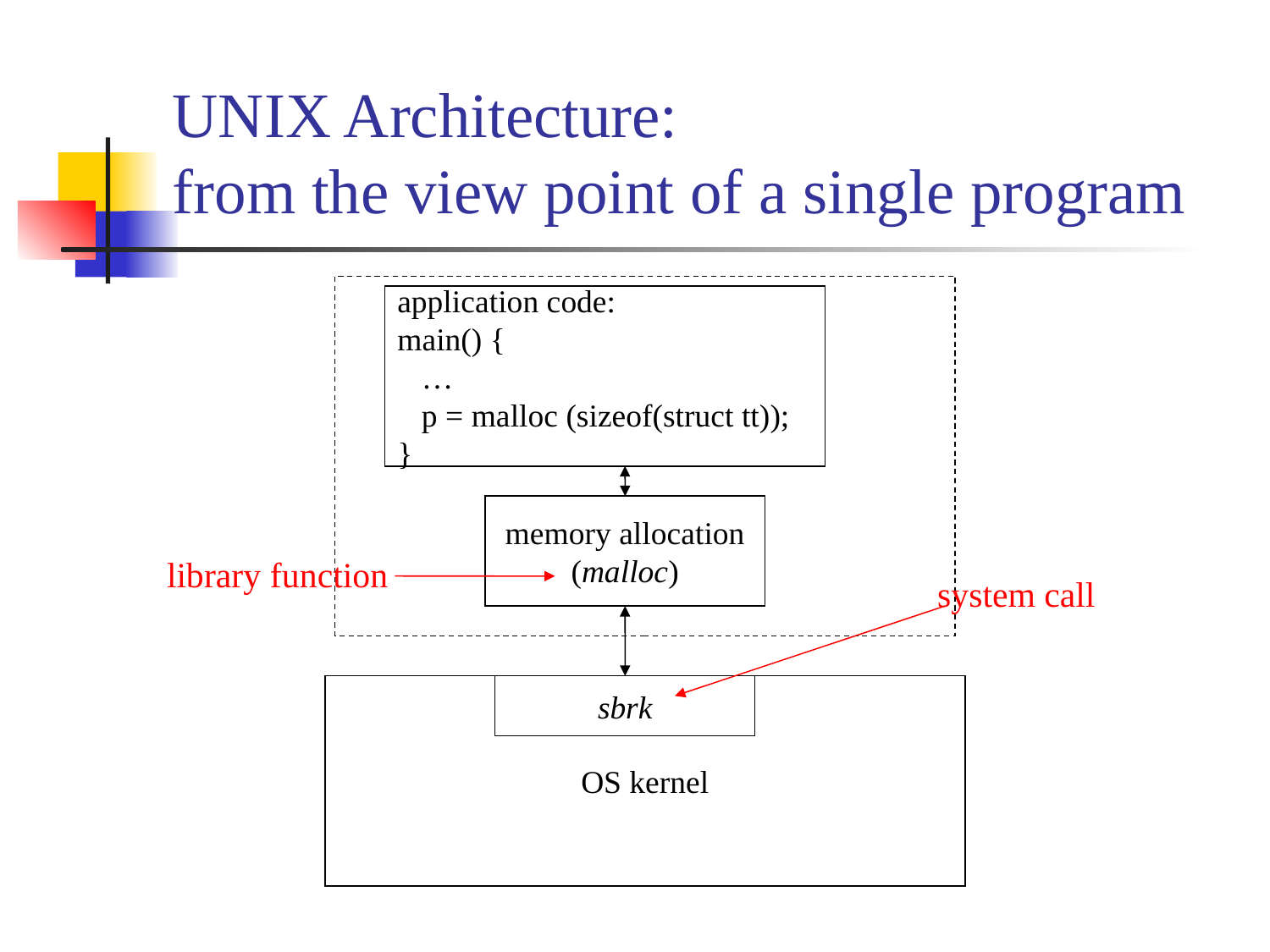

# UNIX Architecture: from the view point of a single program

application code:
main() {
   …
   p = malloc (sizeof(struct tt));
}

memory allocation
(malloc)
library function
system call

OS kernel
sbrk